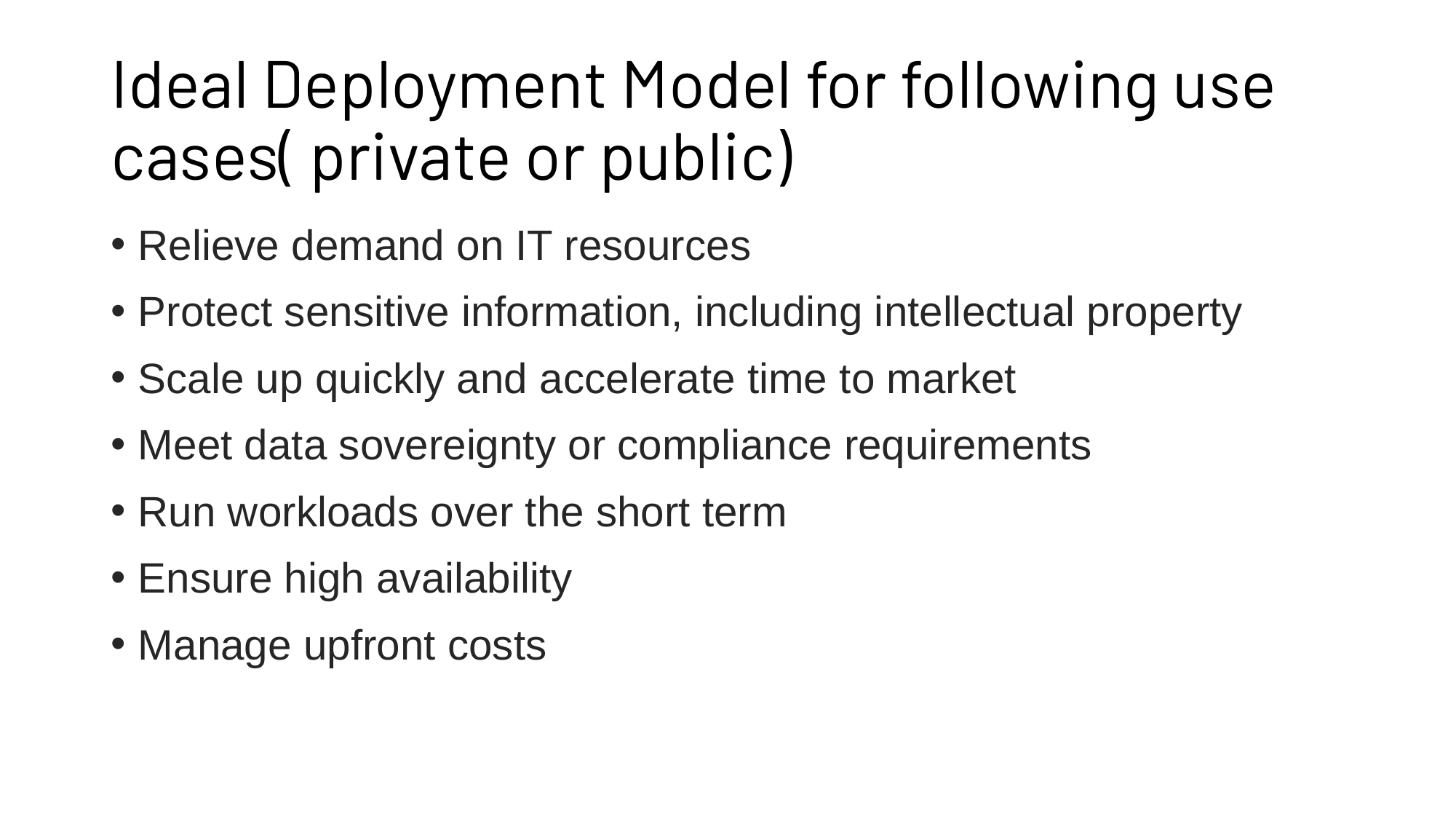

# Ideal Deployment Model for following use cases( private or public)
Relieve demand on IT resources
Protect sensitive information, including intellectual property
Scale up quickly and accelerate time to market
Meet data sovereignty or compliance requirements
Run workloads over the short term
Ensure high availability
Manage upfront costs